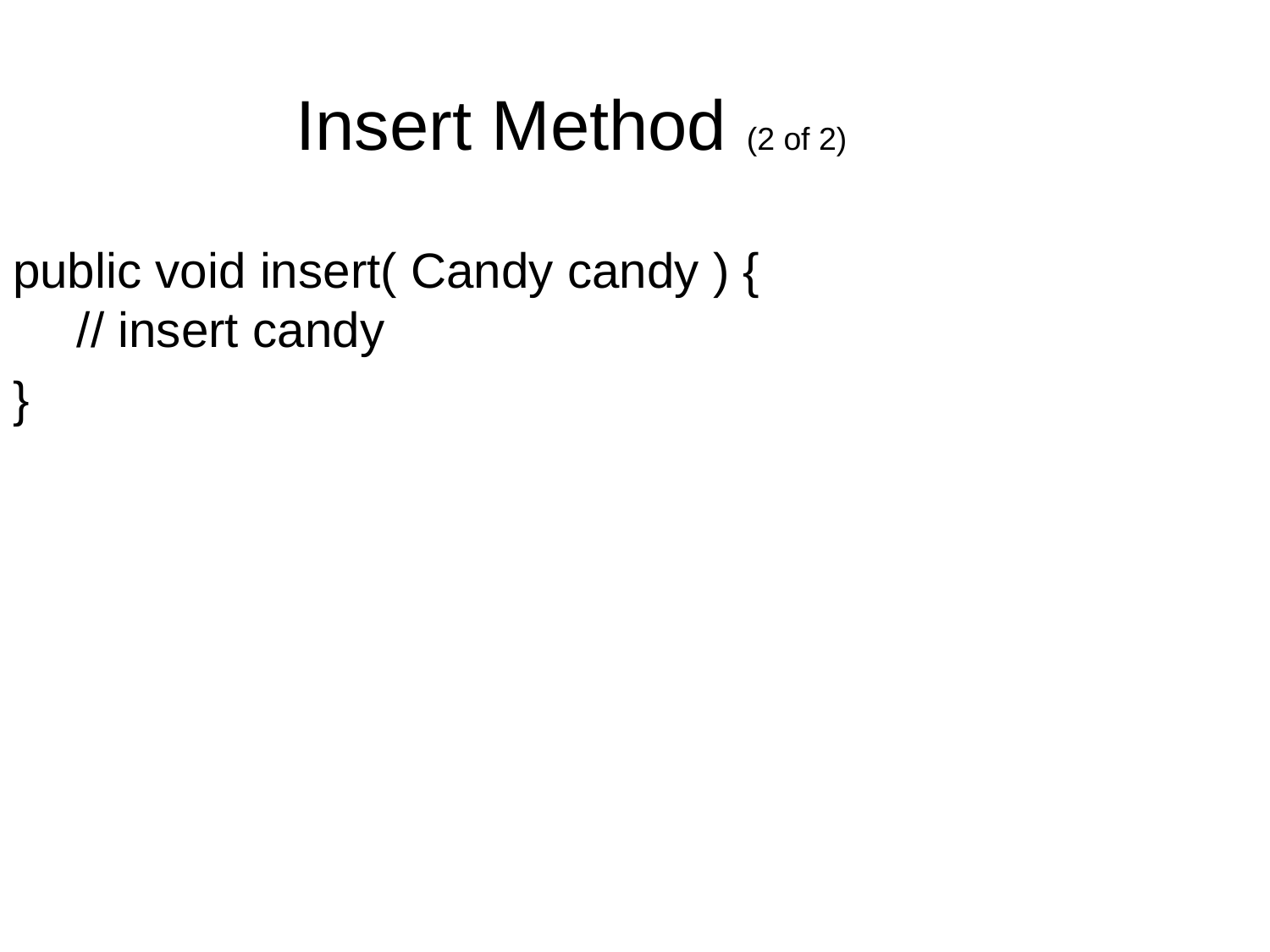

Insert Method (2 of 2)
public void insert( Candy candy ) {
// insert candy
}